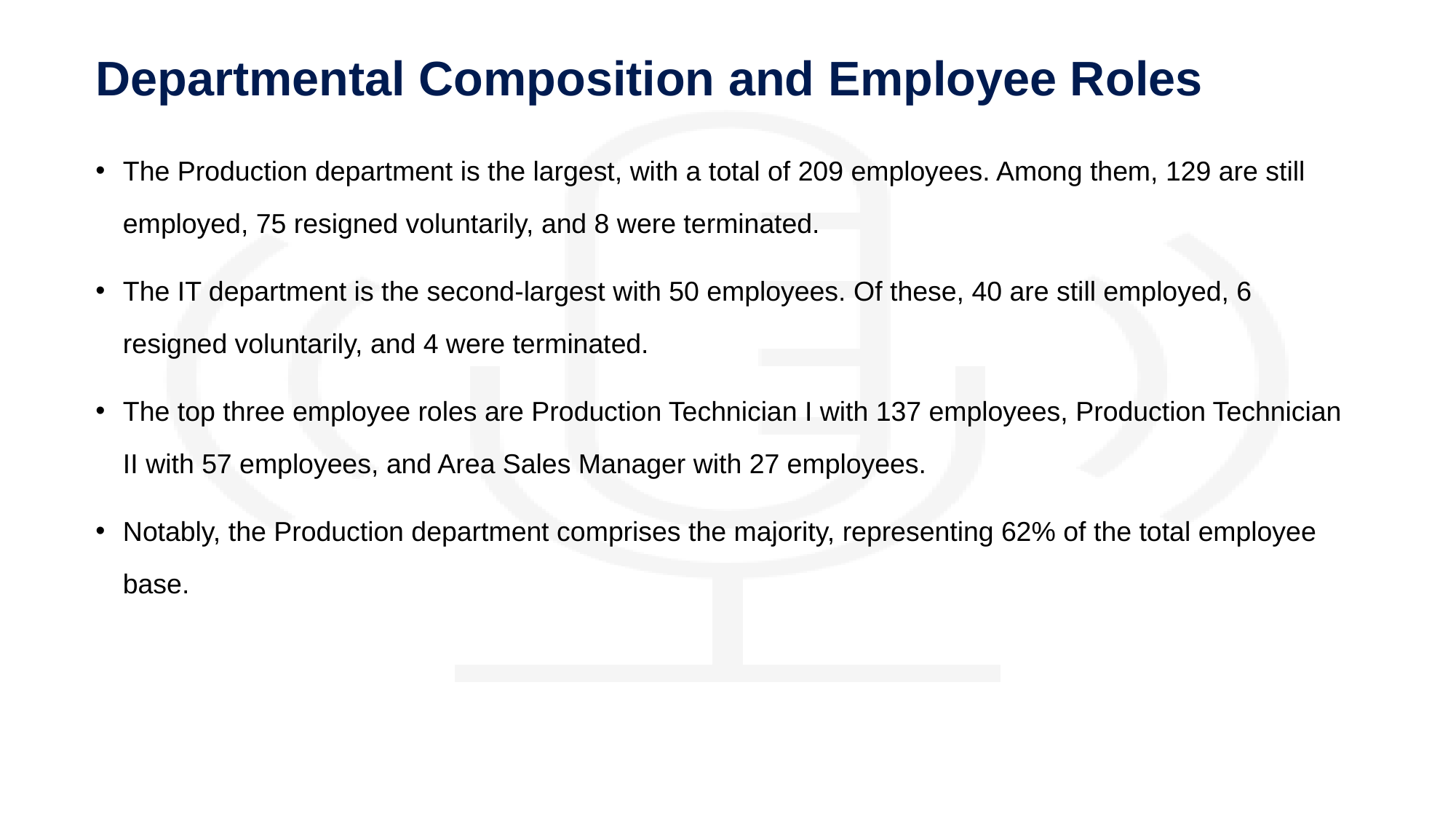

# Departmental Composition and Employee Roles
The Production department is the largest, with a total of 209 employees. Among them, 129 are still employed, 75 resigned voluntarily, and 8 were terminated.
The IT department is the second-largest with 50 employees. Of these, 40 are still employed, 6 resigned voluntarily, and 4 were terminated.
The top three employee roles are Production Technician I with 137 employees, Production Technician II with 57 employees, and Area Sales Manager with 27 employees.
Notably, the Production department comprises the majority, representing 62% of the total employee base.